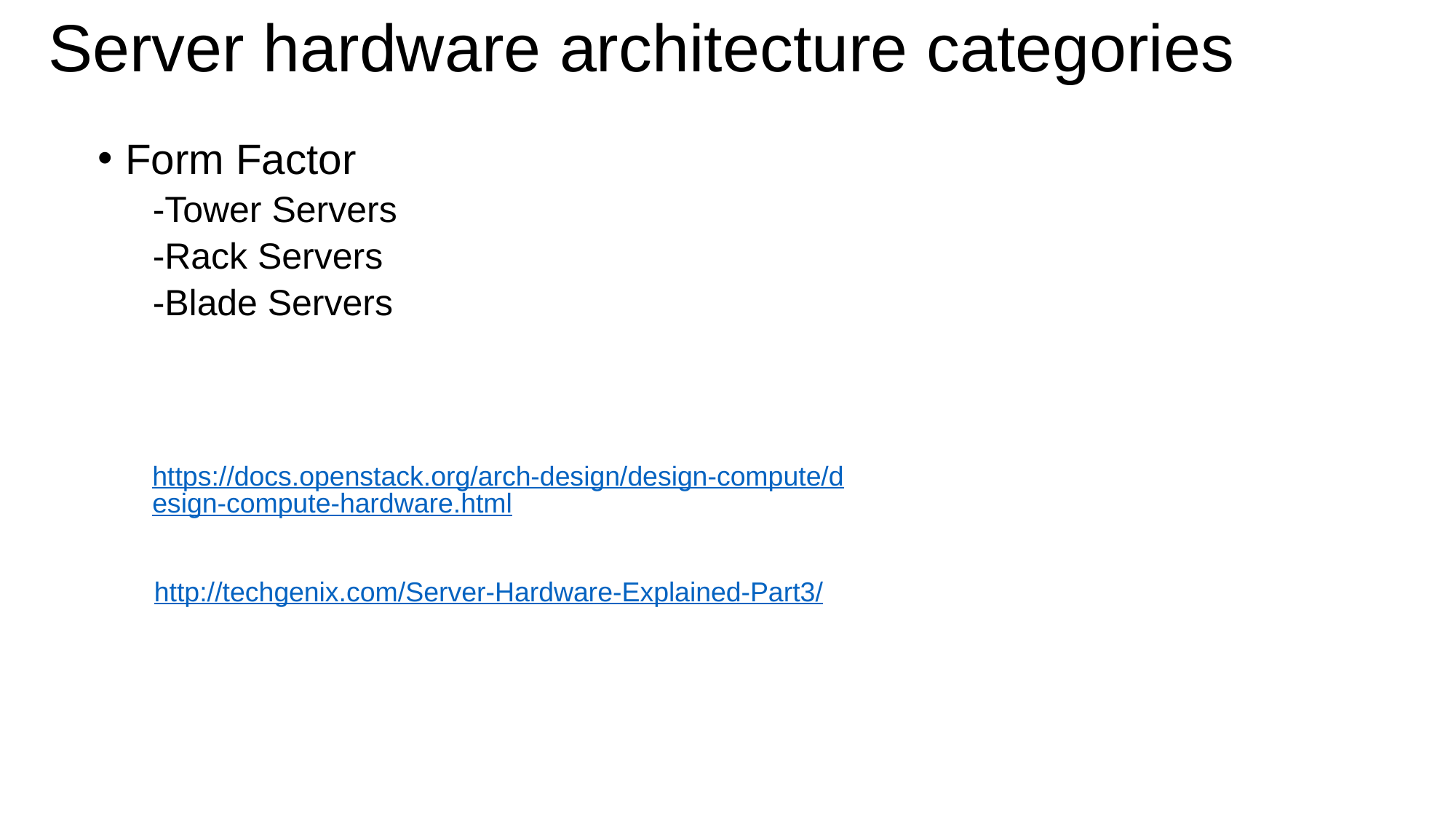

# Server hardware architecture categories
Form Factor
-Tower Servers
-Rack Servers
-Blade Servers
https://docs.openstack.org/arch-design/design-compute/design-compute-hardware.html
http://techgenix.com/Server-Hardware-Explained-Part3/